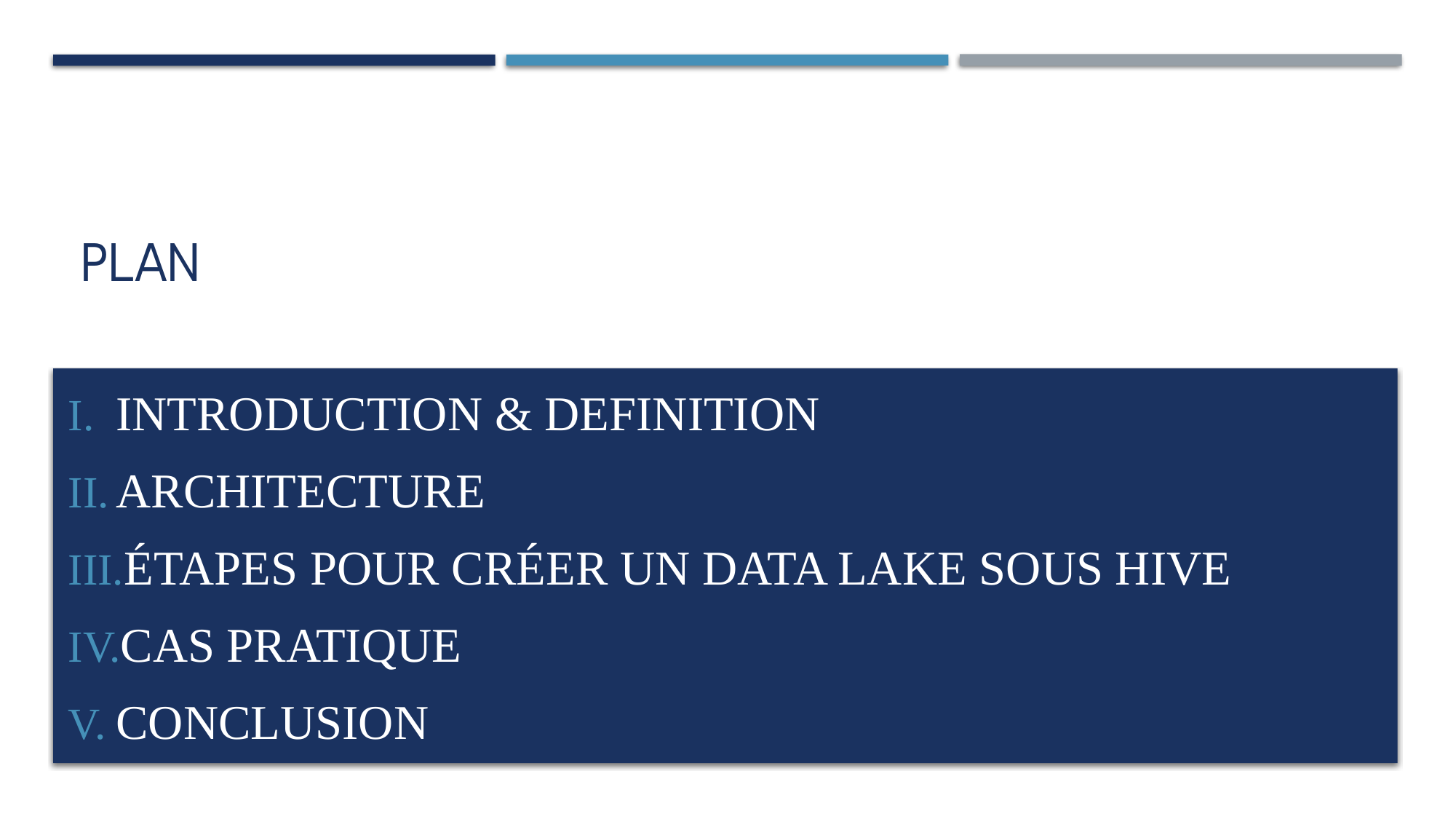

# Plan
INTRODUCTION & DEFINITION
ARCHITECTURE
étapes pour créer un data lake sous Hive
Cas pratique
Conclusion